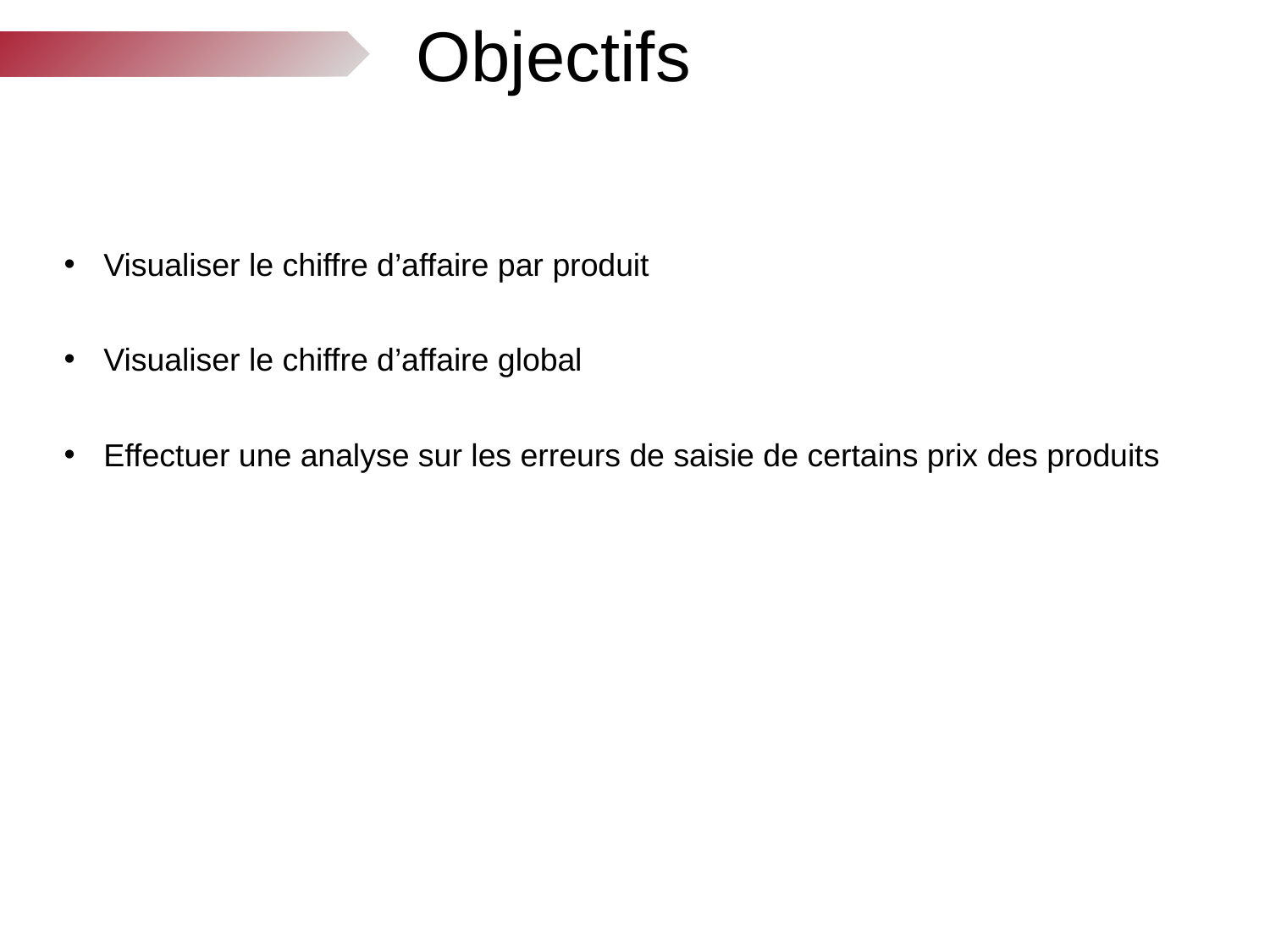

Objectifs

Visualiser le chiffre d’affaire par produit
Visualiser le chiffre d’affaire global
Effectuer une analyse sur les erreurs de saisie de certains prix des produits